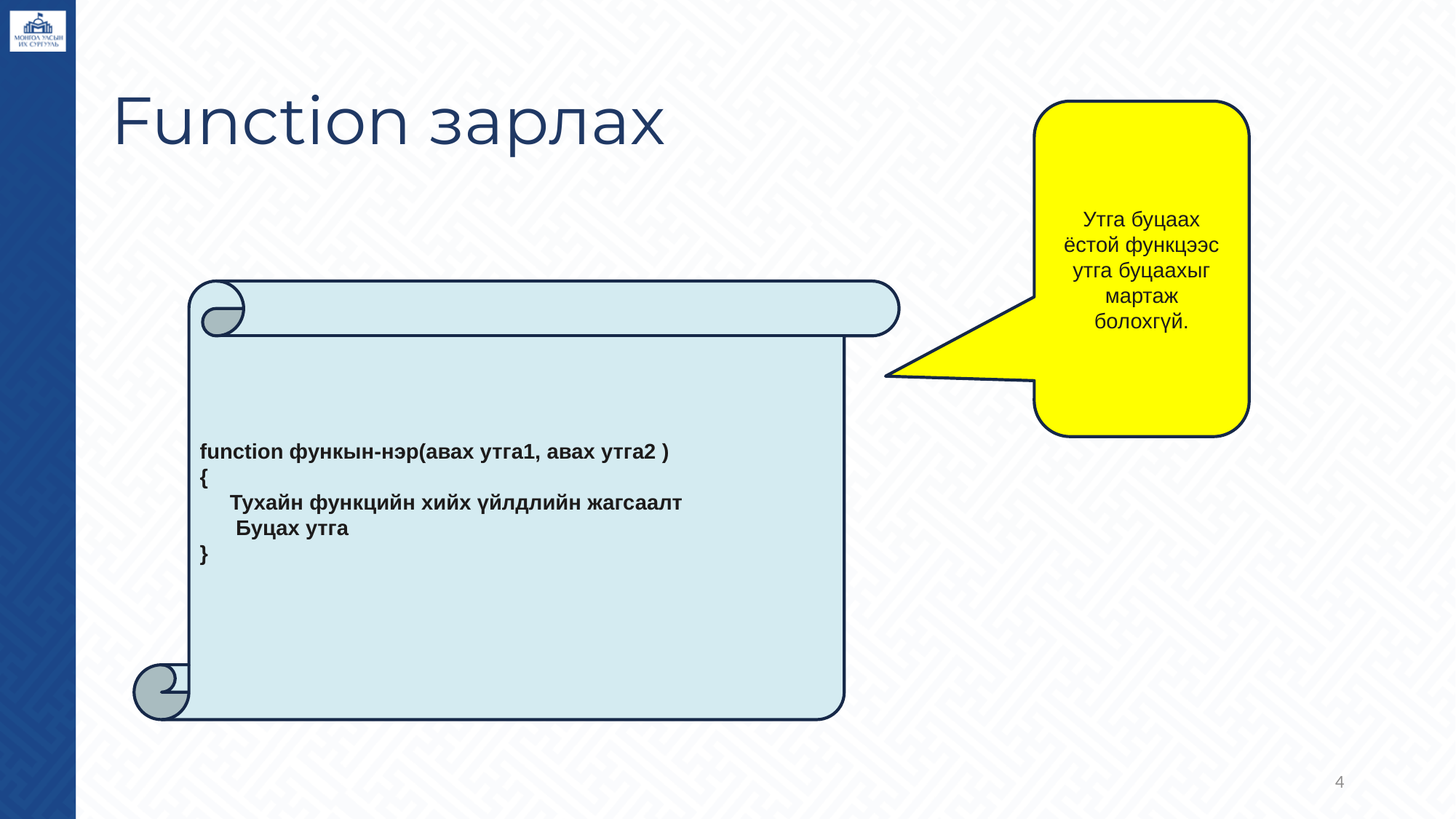

# Function зарлах
Утга буцаах ёстой функцээс утга буцаахыг мартаж болохгүй.

function функын-нэр(авах утга1, авах утга2 )
{
     Тухайн функцийн хийх үйлдлийн жагсаалт
      Буцах утга
}

4